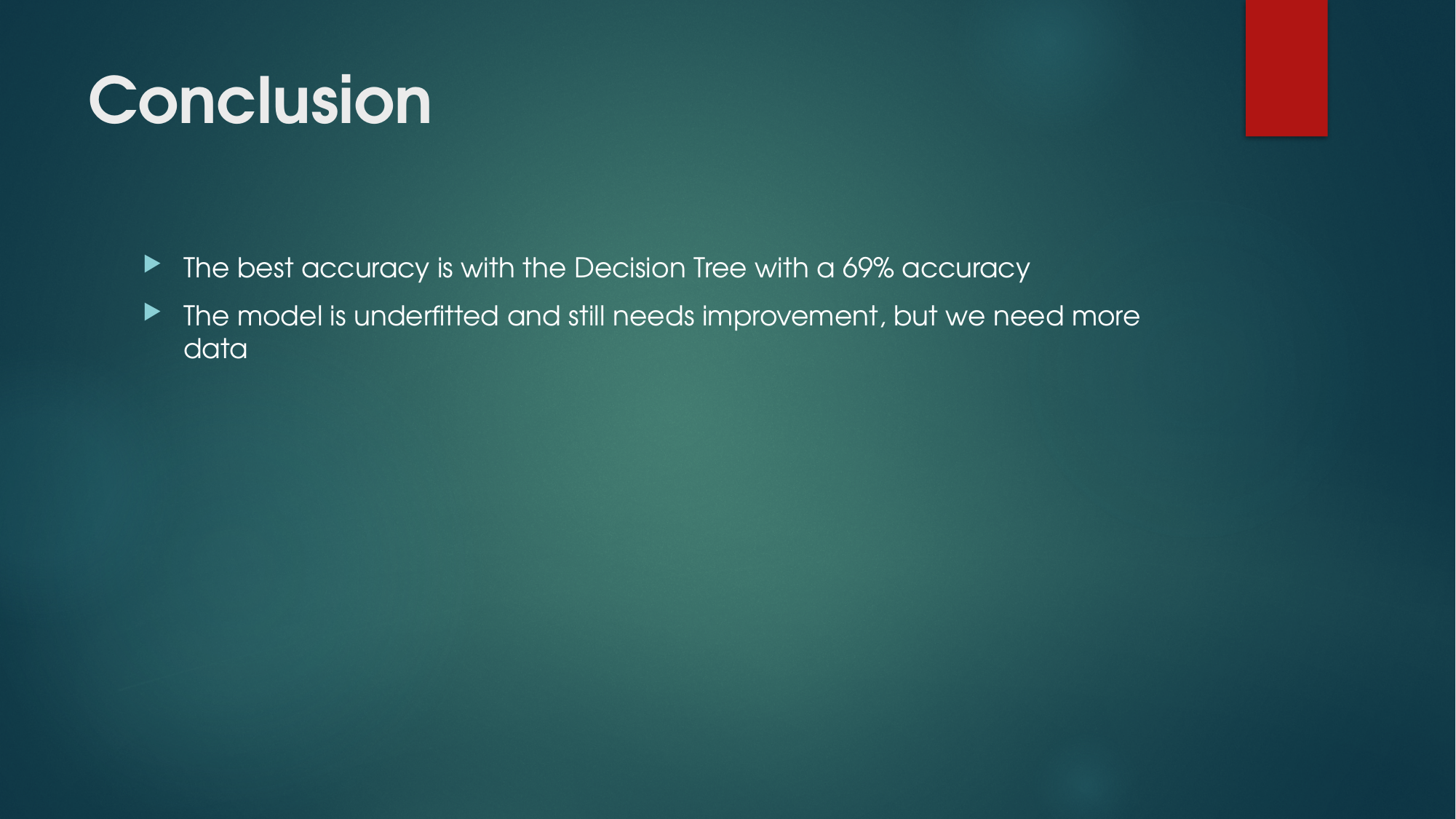

# Conclusion
The best accuracy is with the Decision Tree with a 69% accuracy
The model is underfitted and still needs improvement, but we need more data